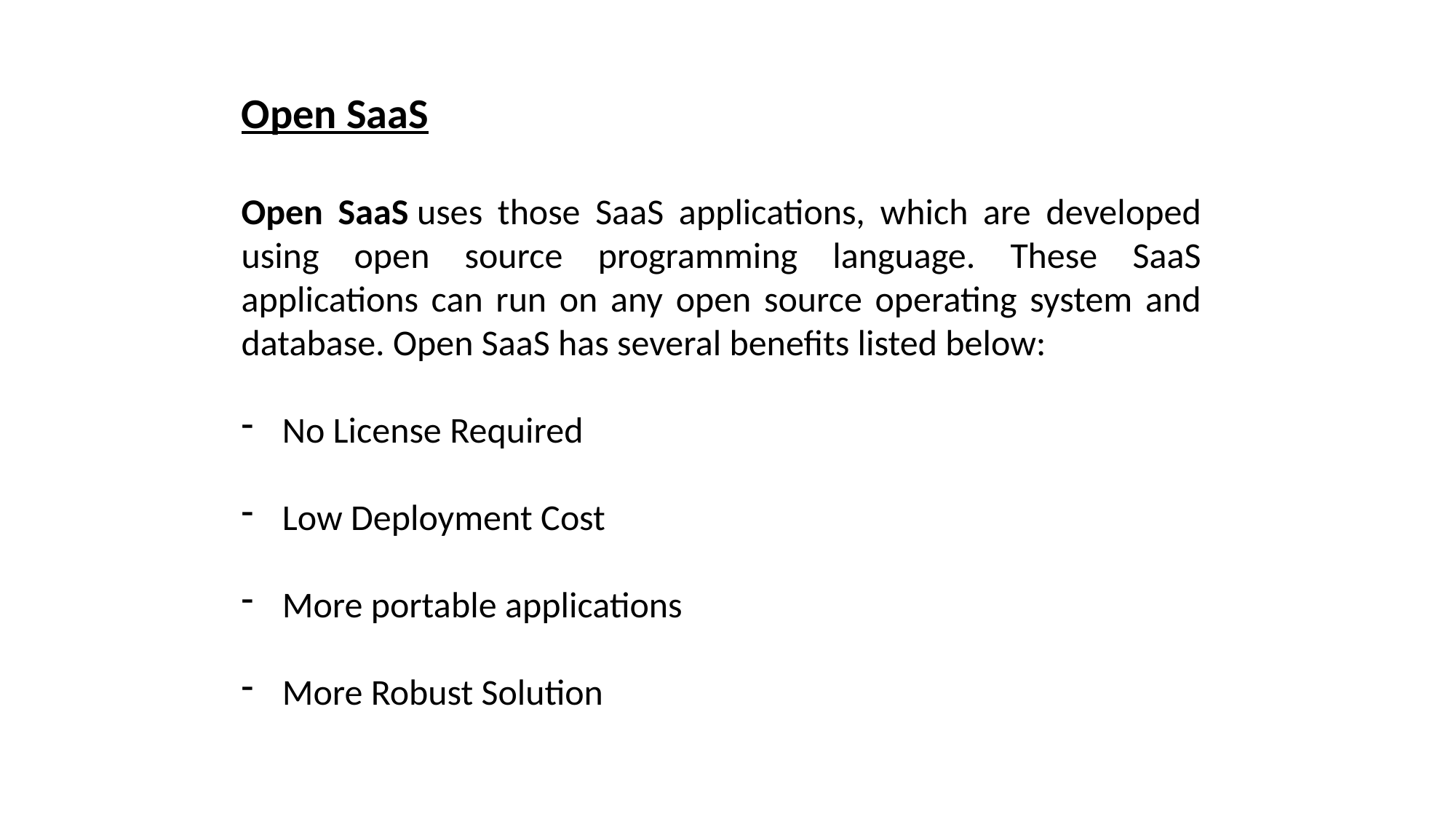

Open SaaS

Open SaaS uses those SaaS applications, which are developed using open source programming language. These SaaS applications can run on any open source operating system and database. Open SaaS has several benefits listed below:

No License Required

Low Deployment Cost

More portable applications

More Robust Solution